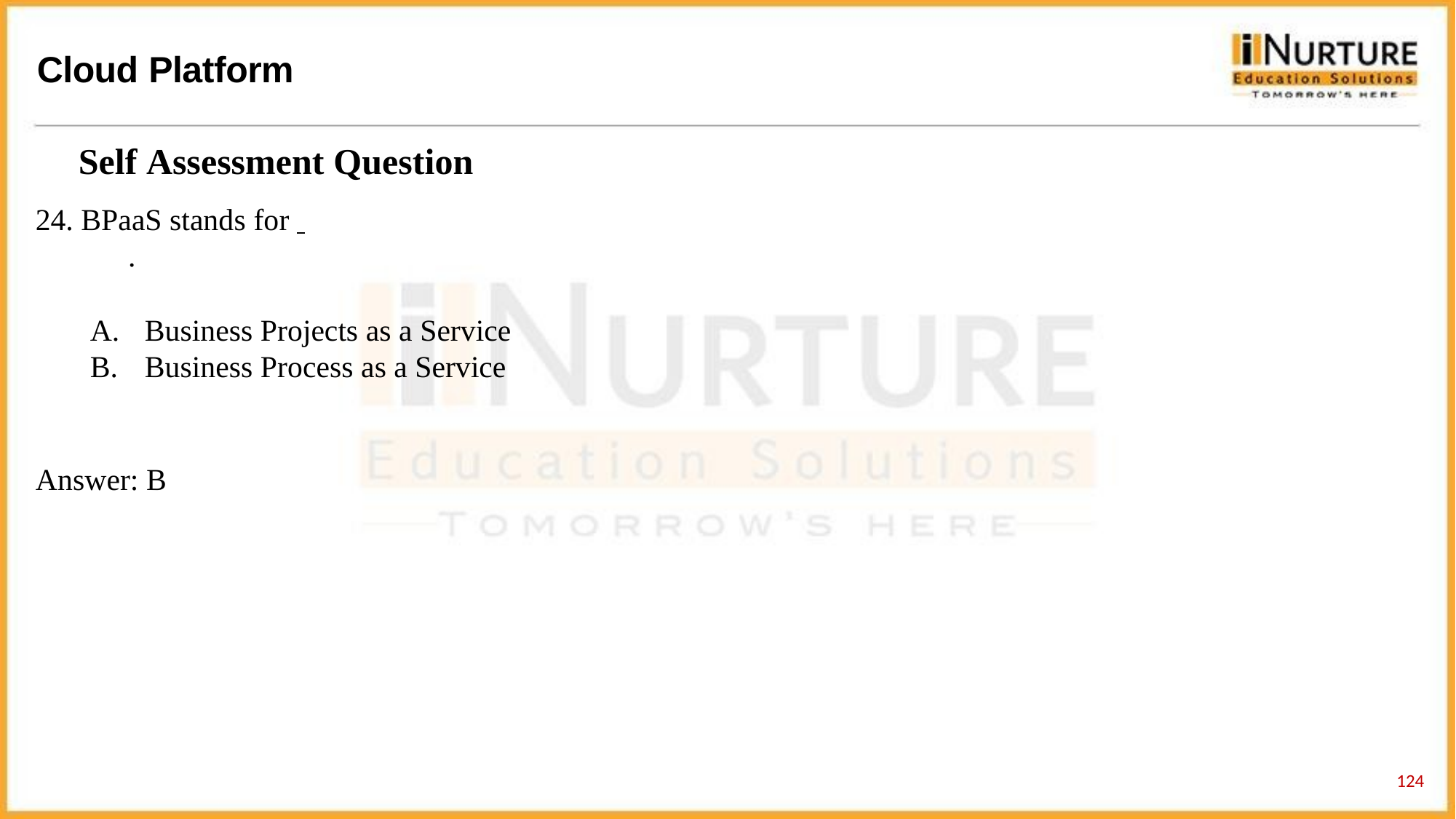

# Cloud Platform
Self Assessment Question
BPaaS stands for  	.

Business Projects as a Service
Business Process as a Service

Answer: B
124